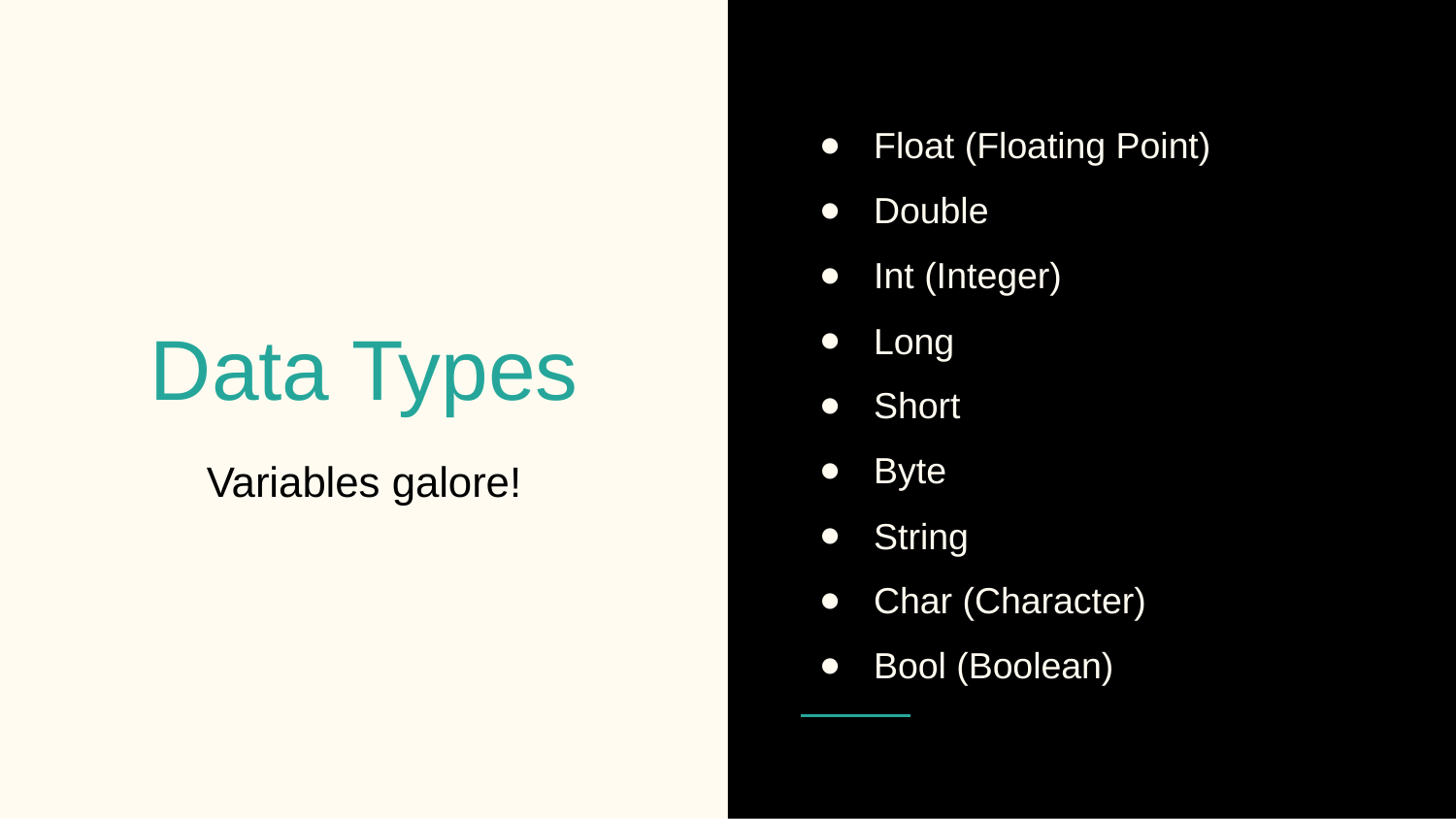

Float (Floating Point)
Double
Int (Integer)
Long
Short
Byte
String
Char (Character)
Bool (Boolean)
# Data Types
Variables galore!